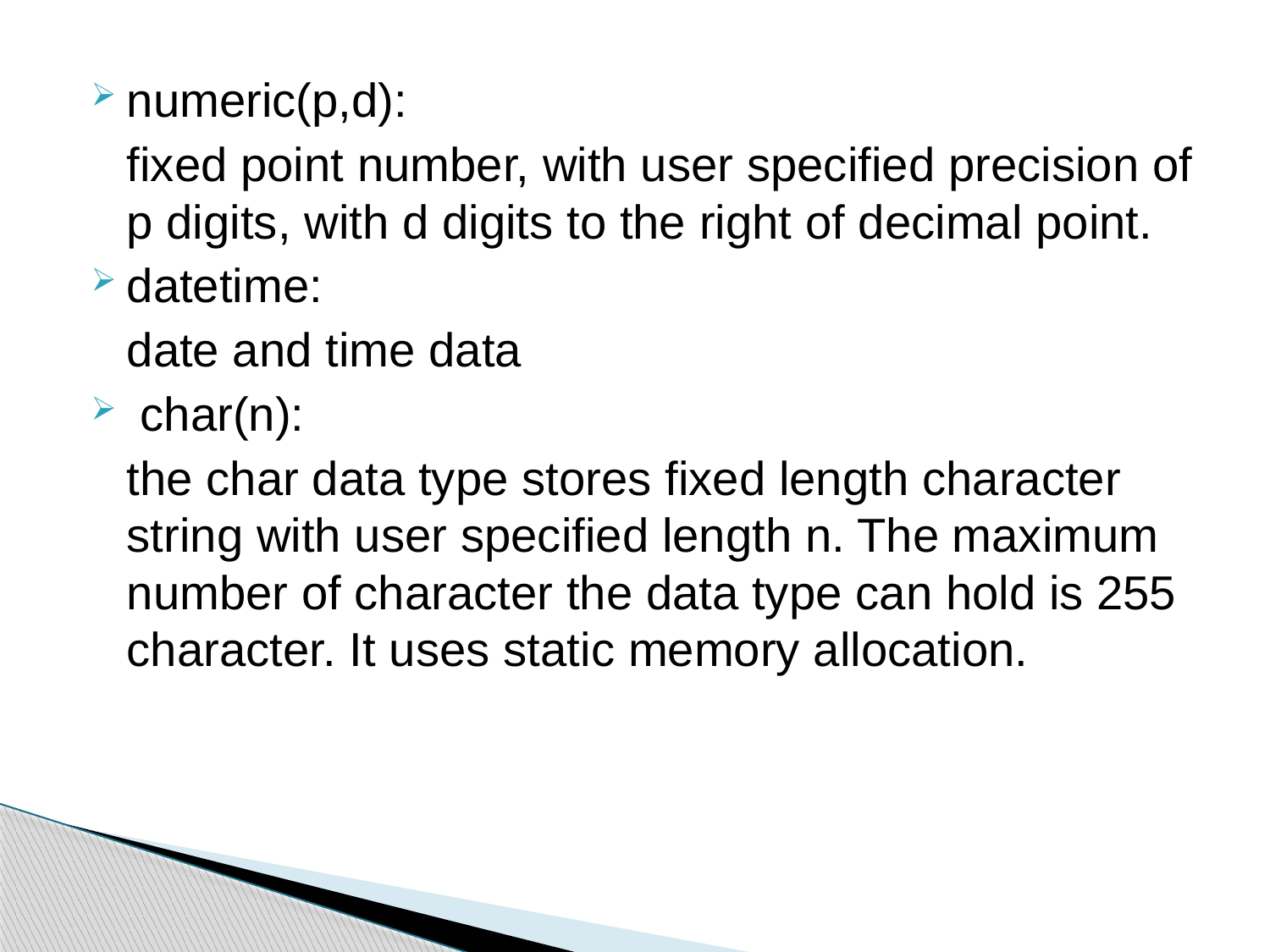

numeric(p,d):
	fixed point number, with user specified precision of p digits, with d digits to the right of decimal point.
datetime:
	date and time data
 char(n):
	the char data type stores fixed length character string with user specified length n. The maximum number of character the data type can hold is 255 character. It uses static memory allocation.